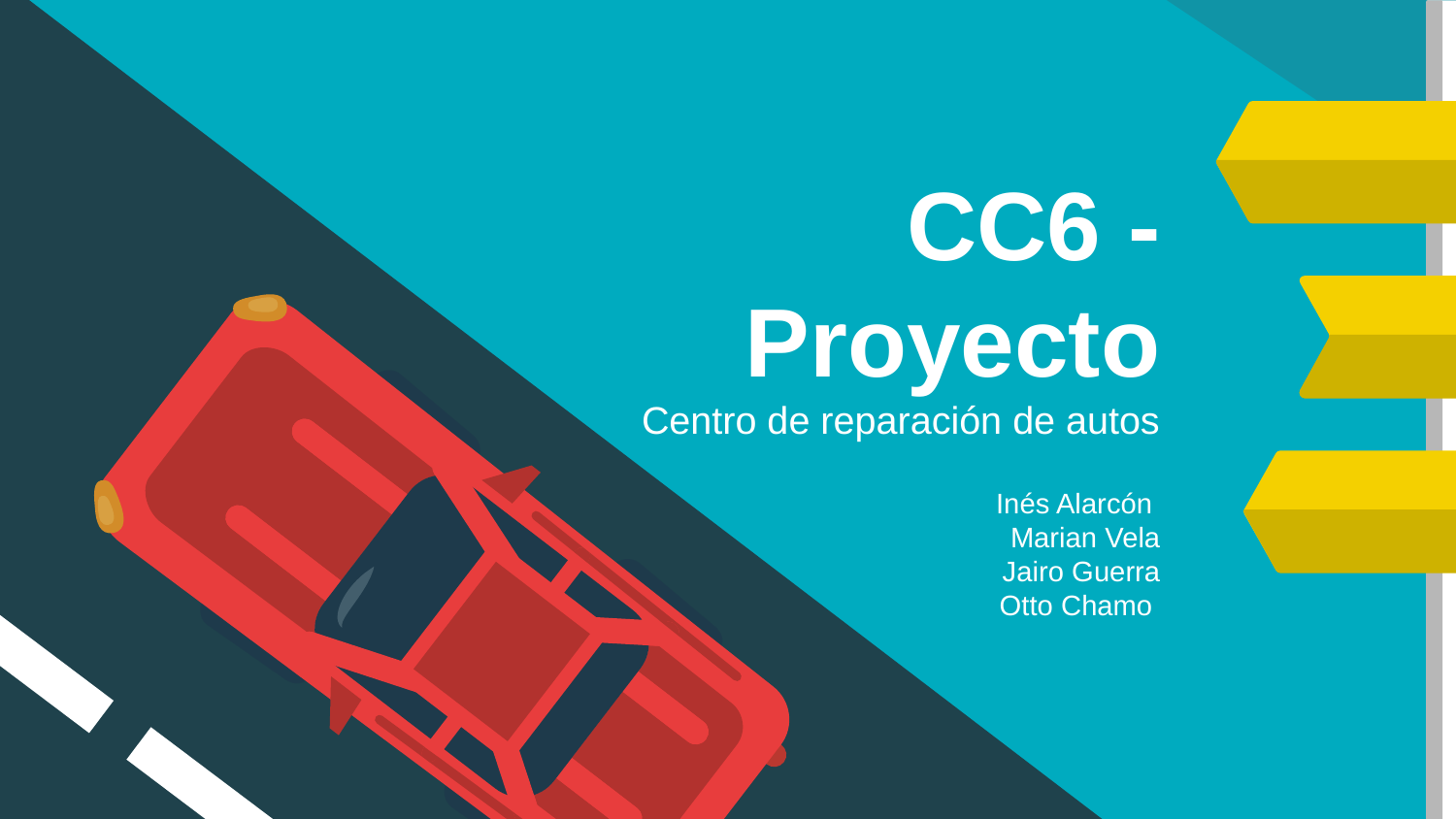

# CC6 - Proyecto
Centro de reparación de autos

Inés Alarcón
Marian Vela
Jairo Guerra
Otto Chamo